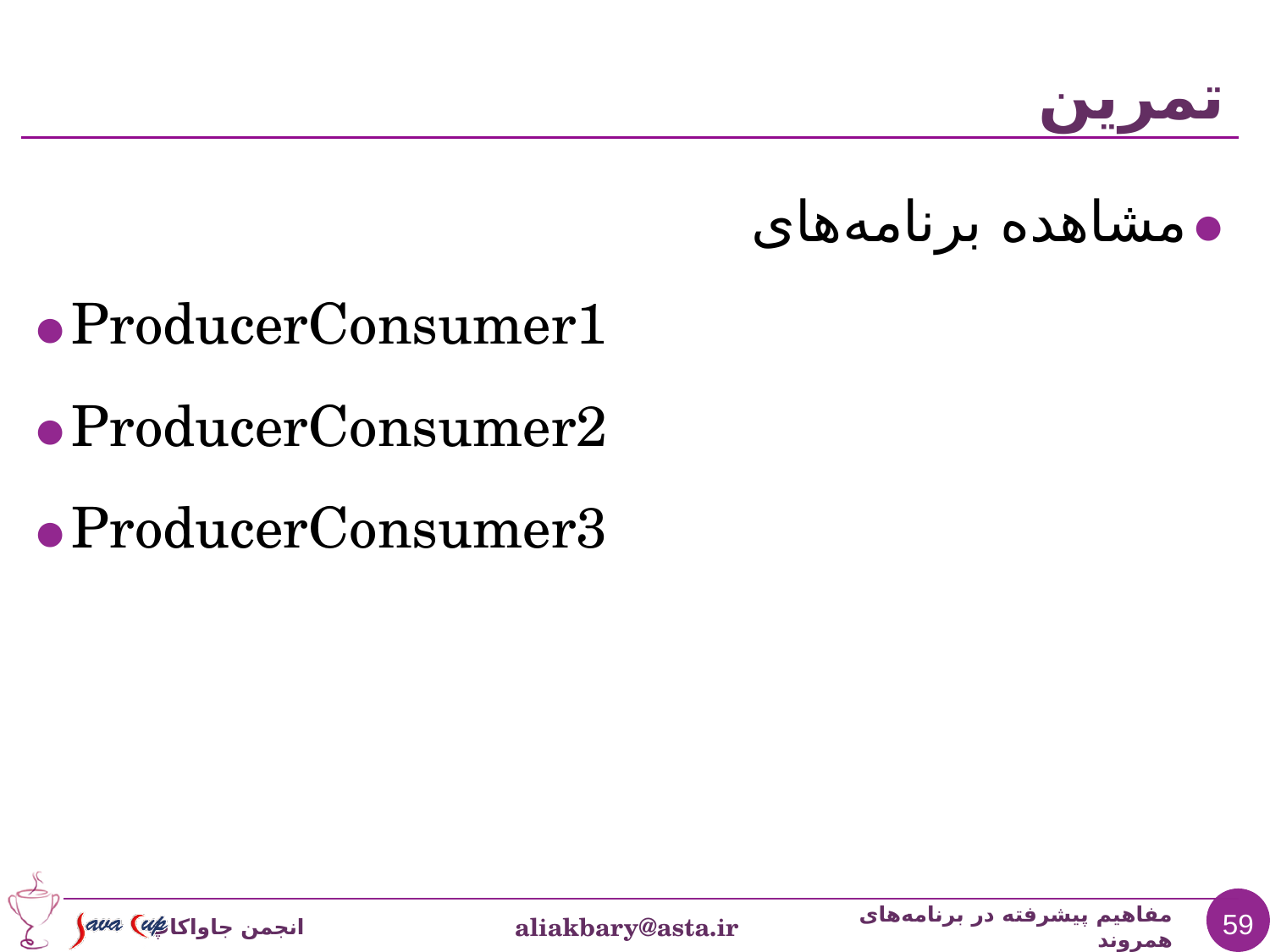

# تمرین
مشاهده برنامه‌های
ProducerConsumer1
ProducerConsumer2
ProducerConsumer3